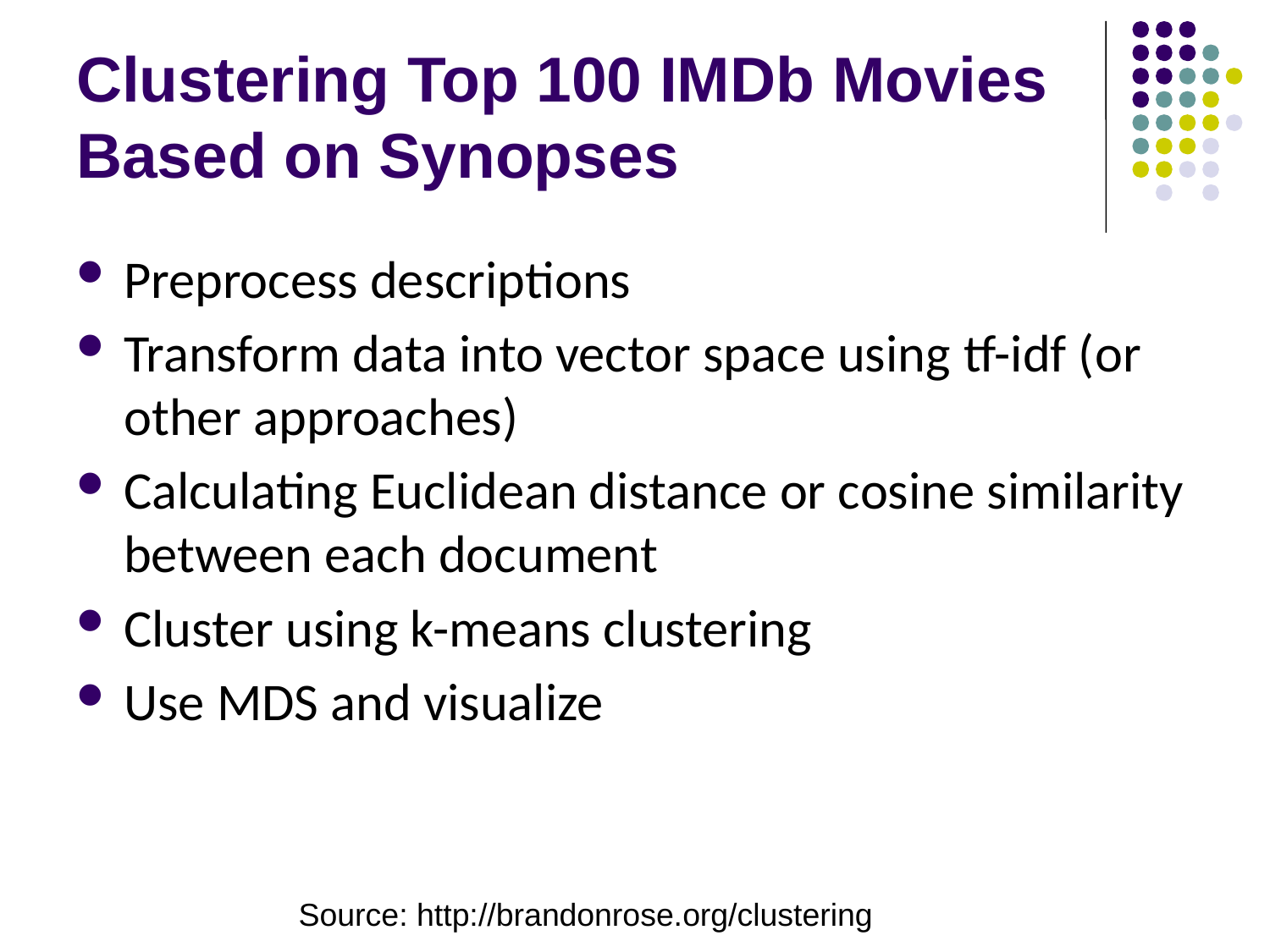

# Clustering Top 100 IMDb Movies Based on Synopses
Preprocess descriptions
Transform data into vector space using tf-idf (or other approaches)
Calculating Euclidean distance or cosine similarity between each document
Cluster using k-means clustering
Use MDS and visualize
Source: http://brandonrose.org/clustering